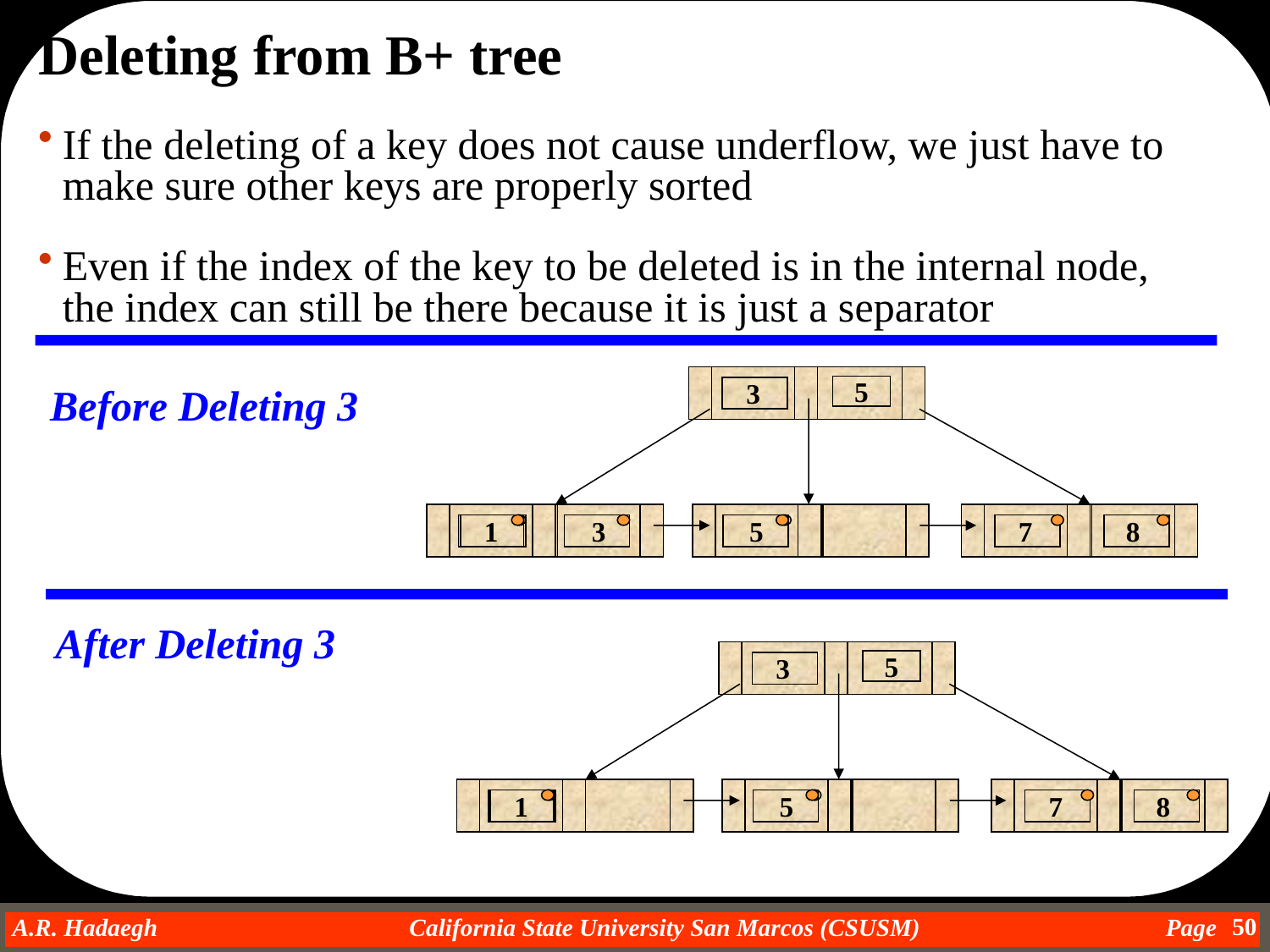

Deleting from B+ tree

If the deleting of a key does not cause underflow, we just have to make sure other keys are properly sorted

Even if the index of the key to be deleted is in the internal node, the index can still be there because it is just a separator

3

Before Deleting 3
5

1

3

5

7

8

After Deleting 3

3

5

1

5

7

8

50